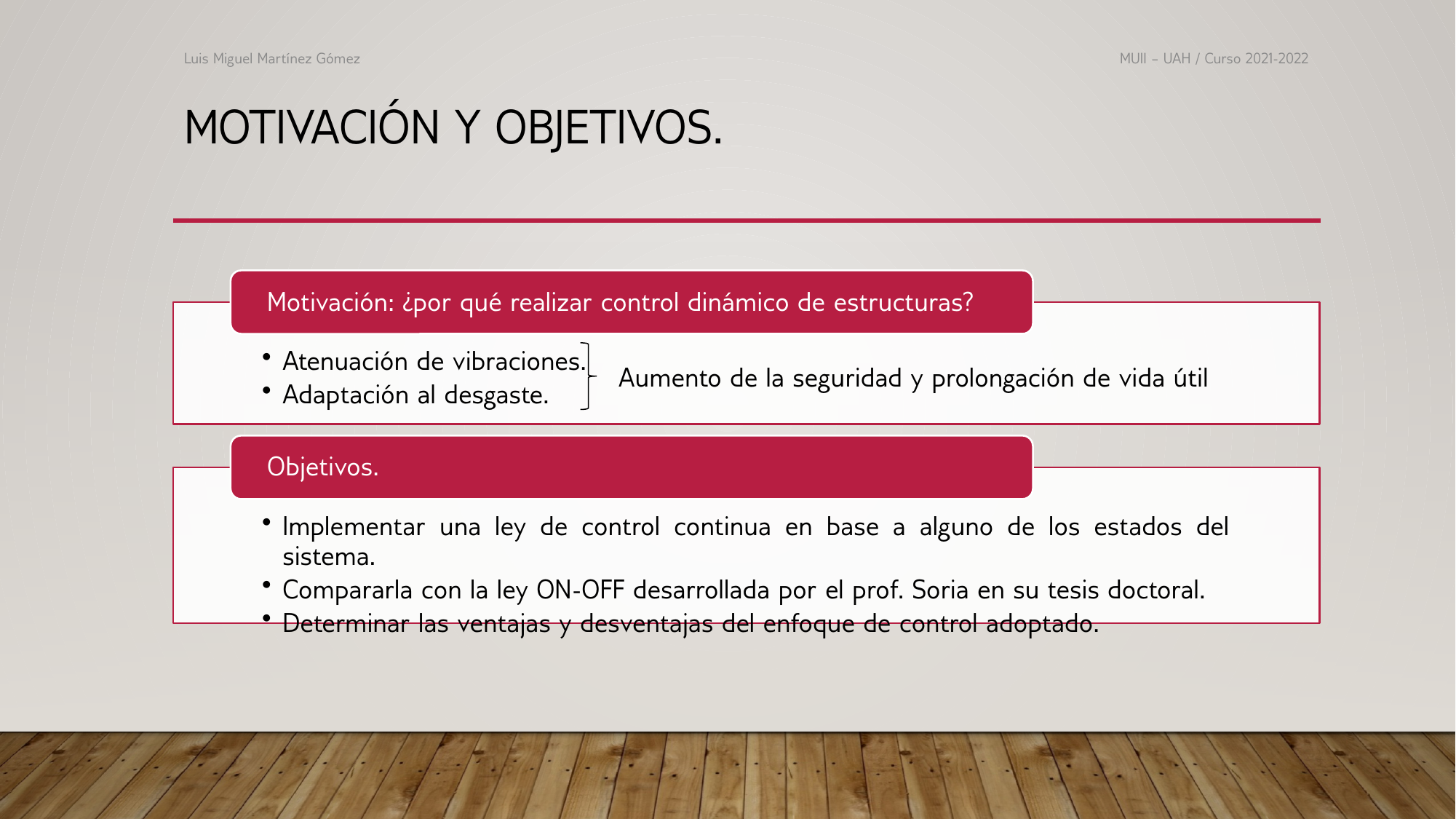

Luis Miguel Martínez Gómez
MUII – UAH / Curso 2021-2022
3
# Motivación y objetivos.
Atenuación de vibraciones.
Adaptación al desgaste.
Motivación: ¿por qué realizar control dinámico de estructuras?
Implementar una ley de control continua en base a alguno de los estados del sistema.
Compararla con la ley ON-OFF desarrollada por el prof. Soria en su tesis doctoral.
Determinar las ventajas y desventajas del enfoque de control adoptado.
Objetivos.

Aumento de la seguridad y prolongación de vida útil